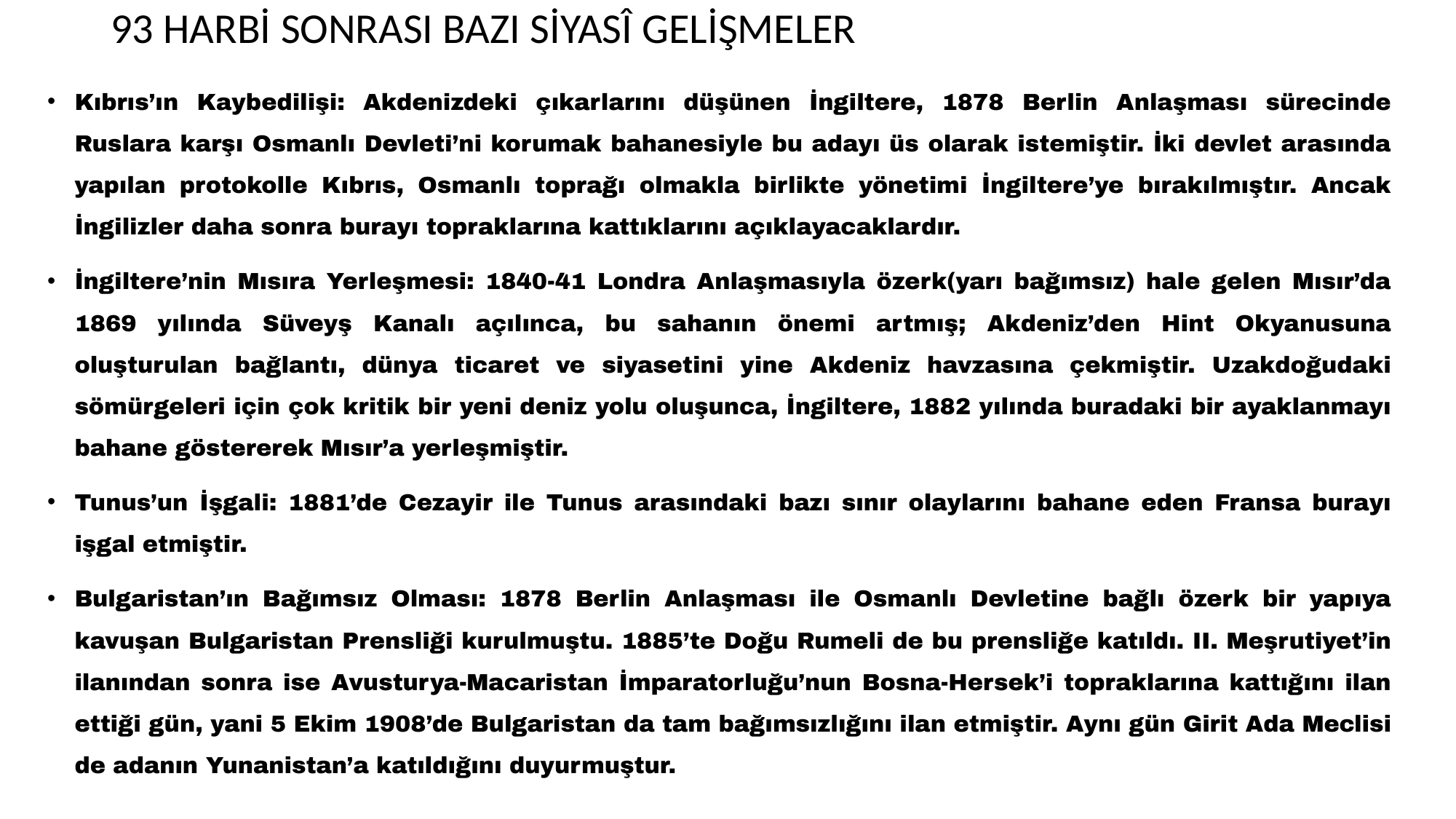

# 93 HARBİ SONRASI BAZI SİYASÎ GELİŞMELER
Kıbrıs’ın Kaybedilişi: Akdenizdeki çıkarlarını düşünen İngiltere, 1878 Berlin Anlaşması sürecinde Ruslara karşı Osmanlı Devleti’ni korumak bahanesiyle bu adayı üs olarak istemiştir. İki devlet arasında yapılan protokolle Kıbrıs, Osmanlı toprağı olmakla birlikte yönetimi İngiltere’ye bırakılmıştır. Ancak İngilizler daha sonra burayı topraklarına kattıklarını açıklayacaklardır.
İngiltere’nin Mısıra Yerleşmesi: 1840-41 Londra Anlaşmasıyla özerk(yarı bağımsız) hale gelen Mısır’da 1869 yılında Süveyş Kanalı açılınca, bu sahanın önemi artmış; Akdeniz’den Hint Okyanusuna oluşturulan bağlantı, dünya ticaret ve siyasetini yine Akdeniz havzasına çekmiştir. Uzakdoğudaki sömürgeleri için çok kritik bir yeni deniz yolu oluşunca, İngiltere, 1882 yılında buradaki bir ayaklanmayı bahane göstererek Mısır’a yerleşmiştir.
Tunus’un İşgali: 1881’de Cezayir ile Tunus arasındaki bazı sınır olaylarını bahane eden Fransa burayı işgal etmiştir.
Bulgaristan’ın Bağımsız Olması: 1878 Berlin Anlaşması ile Osmanlı Devletine bağlı özerk bir yapıya kavuşan Bulgaristan Prensliği kurulmuştu. 1885’te Doğu Rumeli de bu prensliğe katıldı. II. Meşrutiyet’in ilanından sonra ise Avusturya-Macaristan İmparatorluğu’nun Bosna-Hersek’i topraklarına kattığını ilan ettiği gün, yani 5 Ekim 1908’de Bulgaristan da tam bağımsızlığını ilan etmiştir. Aynı gün Girit Ada Meclisi de adanın Yunanistan’a katıldığını duyurmuştur.